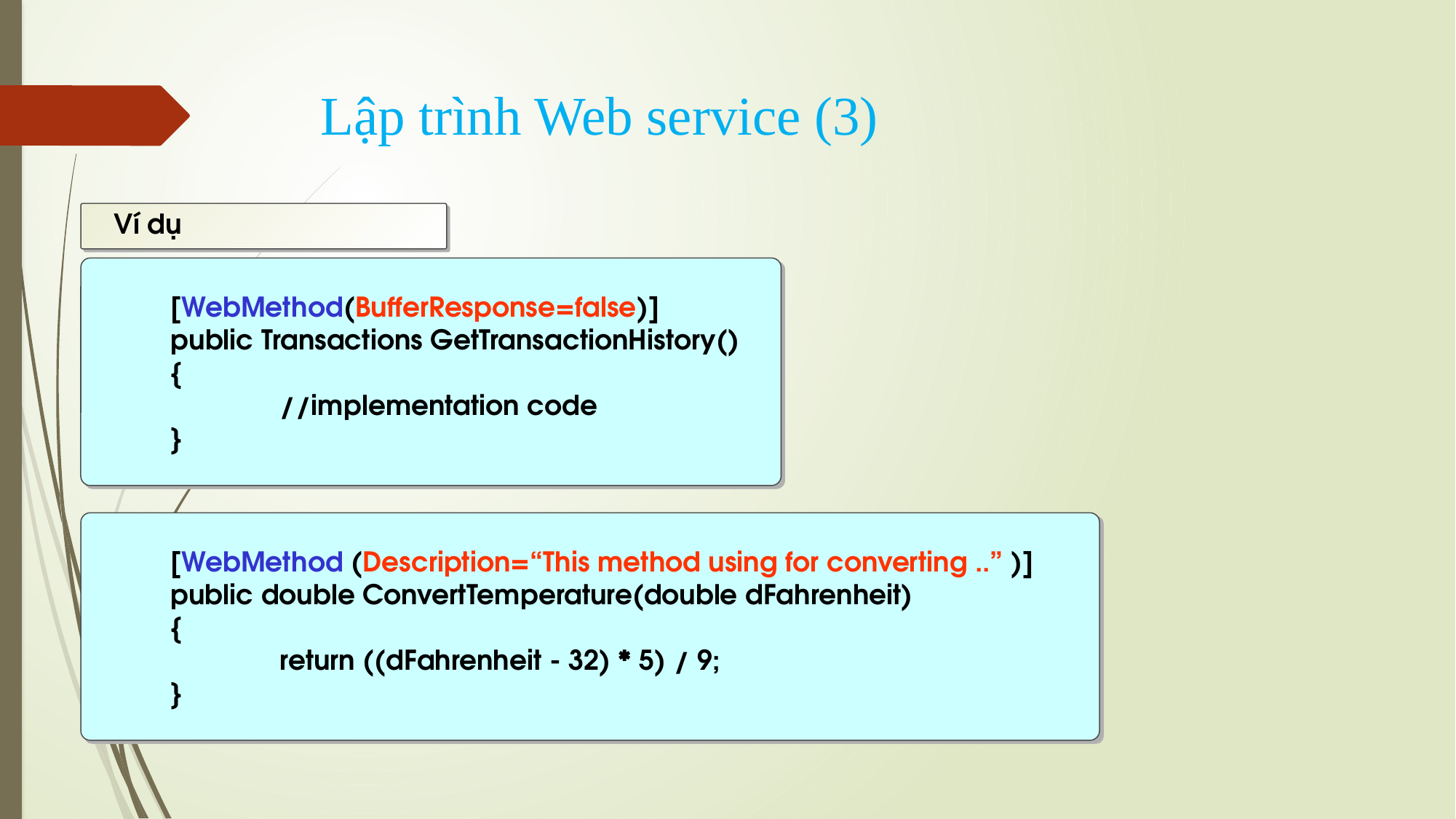

# Lập trình Web service (3)
Ví dụ

[WebMethod(BufferResponse=false)]
public Transactions GetTransactionHistory()
{
	//implementation code
}
[WebMethod (Description=“This method using for converting ..” )]
public double ConvertTemperature(double dFahrenheit)
{
	return ((dFahrenheit - 32) * 5) / 9;
}